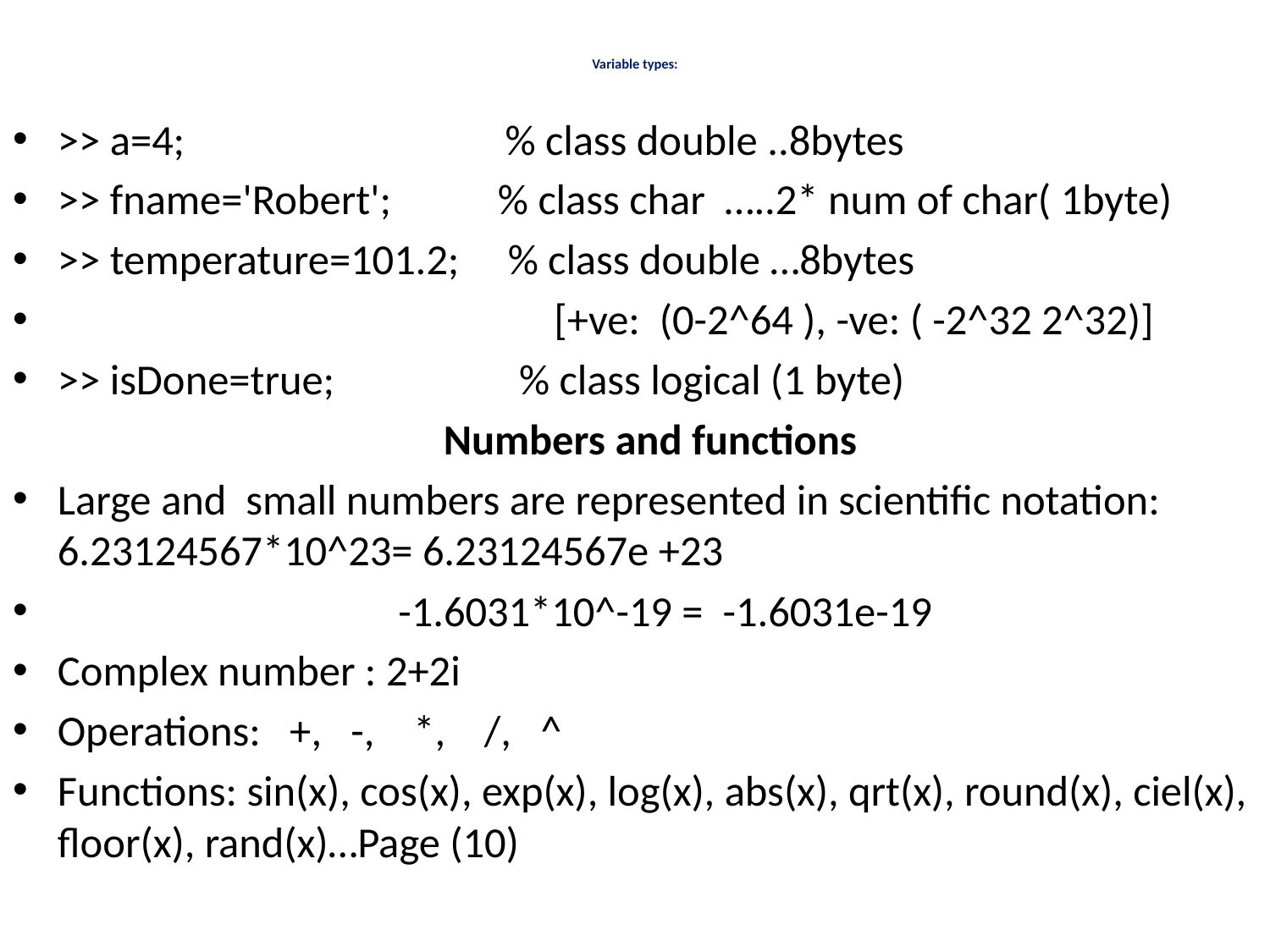

# Variable types:
>> a=4;                                 % class double ..8bytes
>> fname='Robert';           % class char  …..2* num of char( 1byte)
>> temperature=101.2;     % class double …8bytes
                                                   [+ve:  (0-2^64 ), -ve: ( -2^32 2^32)]
>> isDone=true;                   % class logical (1 byte)
 Numbers and functions
Large and  small numbers are represented in scientific notation: 6.23124567*10^23= 6.23124567e +23
                                   -1.6031*10^-19 =  -1.6031e-19
Complex number : 2+2i
Operations:   +,   -,    *,    /,   ^
Functions: sin(x), cos(x), exp(x), log(x), abs(x), qrt(x), round(x), ciel(x), floor(x), rand(x)…Page (10)